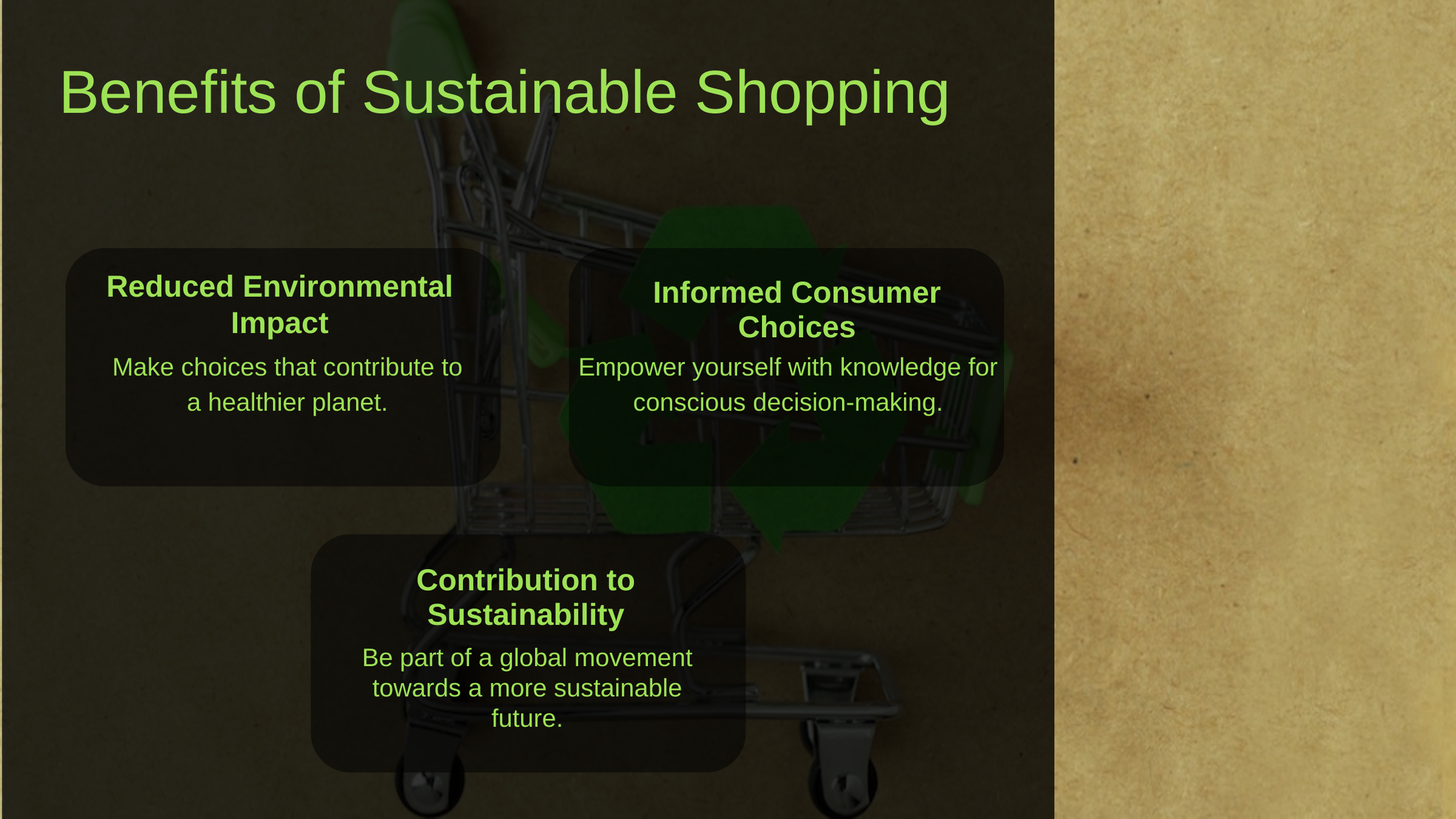

Benefits of Sustainable Shopping

Reduced Environmental Impact
Informed Consumer Choices
Make choices that contribute to a healthier planet.
Empower yourself with knowledge for conscious decision-making.

Contribution to Sustainability
Be part of a global movement towards a more sustainable future.